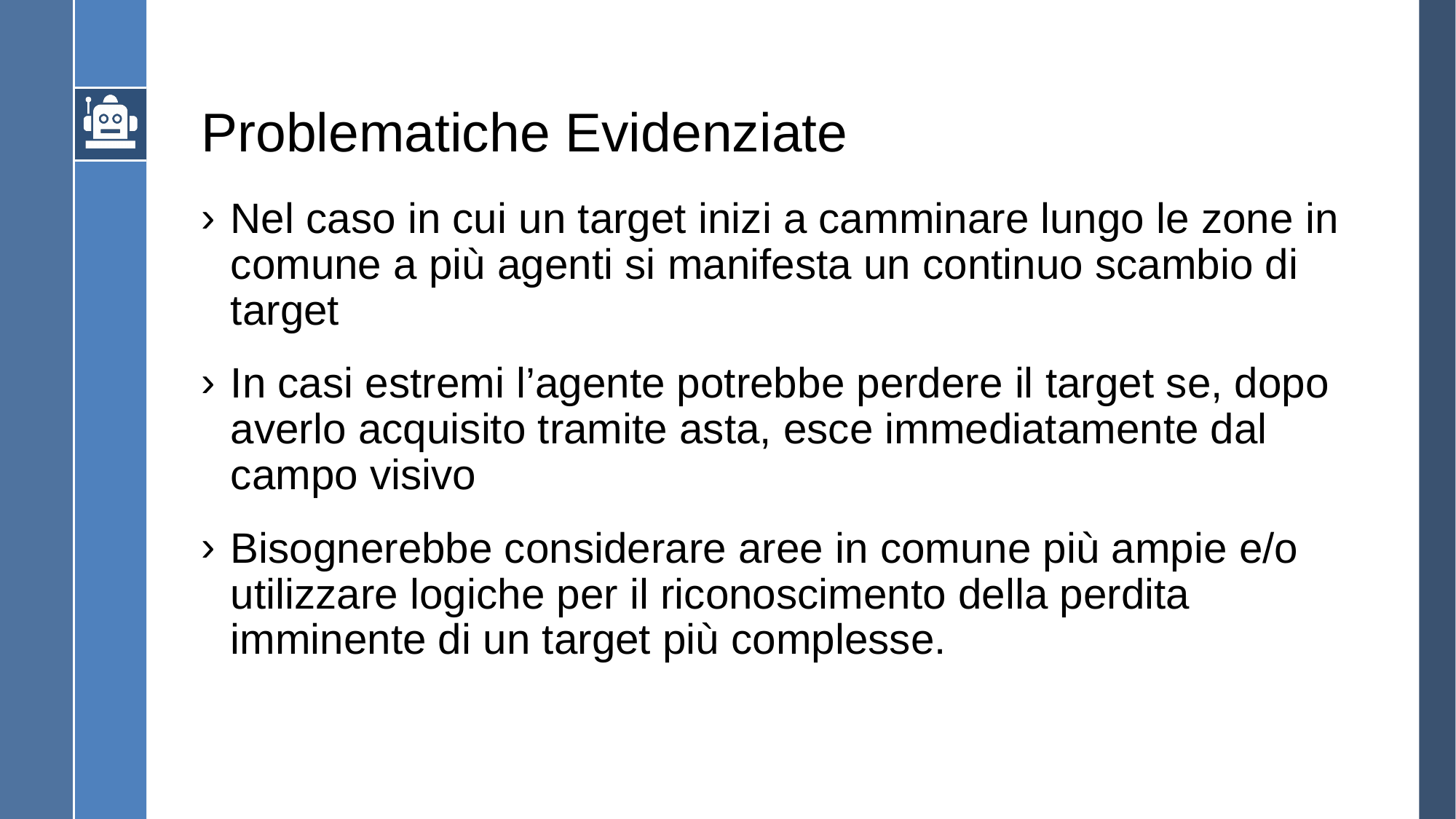

# Problematiche Evidenziate
Nel caso in cui un target inizi a camminare lungo le zone in comune a più agenti si manifesta un continuo scambio di target
In casi estremi l’agente potrebbe perdere il target se, dopo averlo acquisito tramite asta, esce immediatamente dal campo visivo
Bisognerebbe considerare aree in comune più ampie e/o utilizzare logiche per il riconoscimento della perdita imminente di un target più complesse.